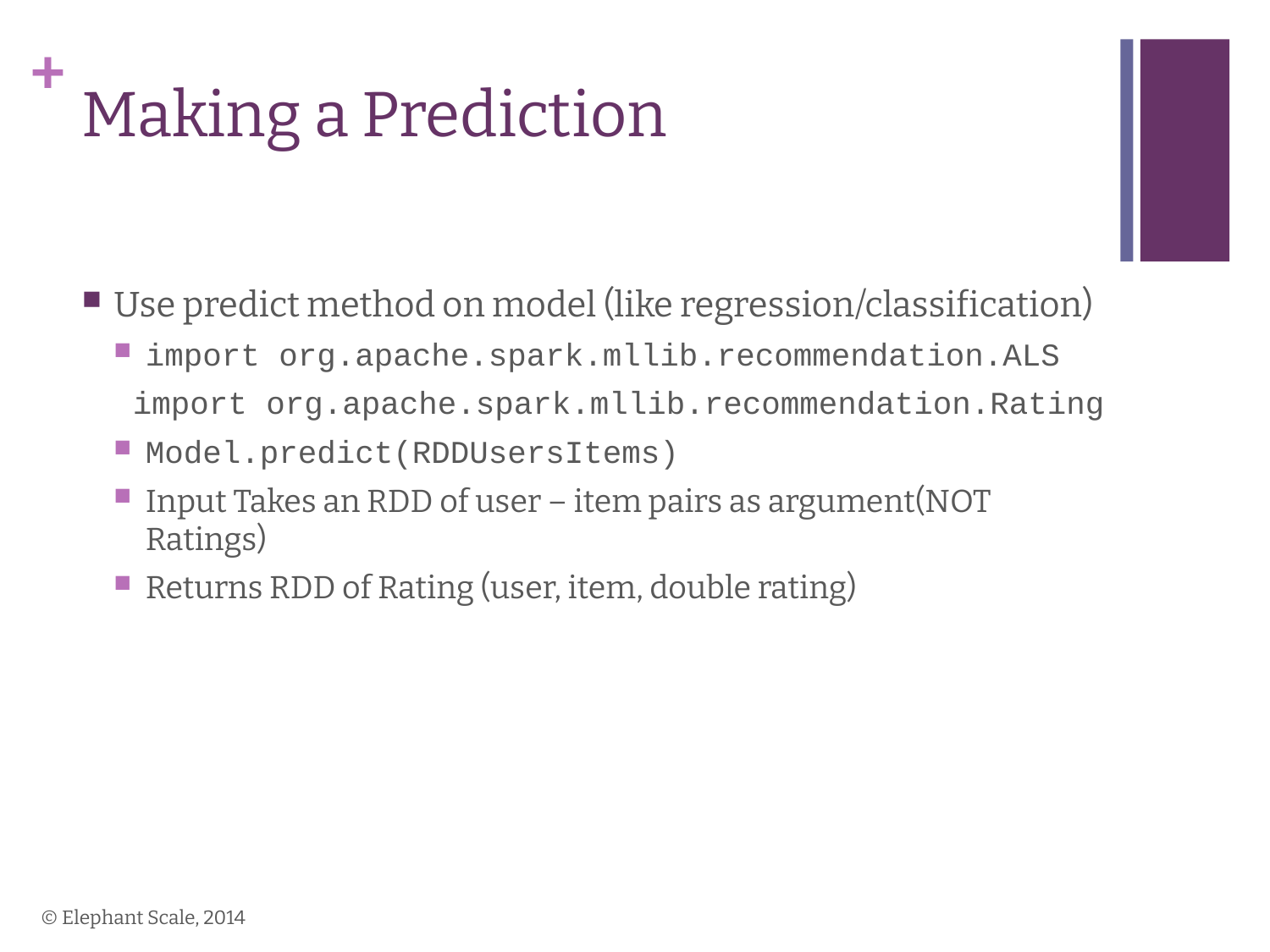

# Making a Prediction
Use predict method on model (like regression/classification)
import org.apache.spark.mllib.recommendation.ALS
 import org.apache.spark.mllib.recommendation.Rating
Model.predict(RDDUsersItems)
Input Takes an RDD of user – item pairs as argument(NOT Ratings)
Returns RDD of Rating (user, item, double rating)
© Elephant Scale, 2014